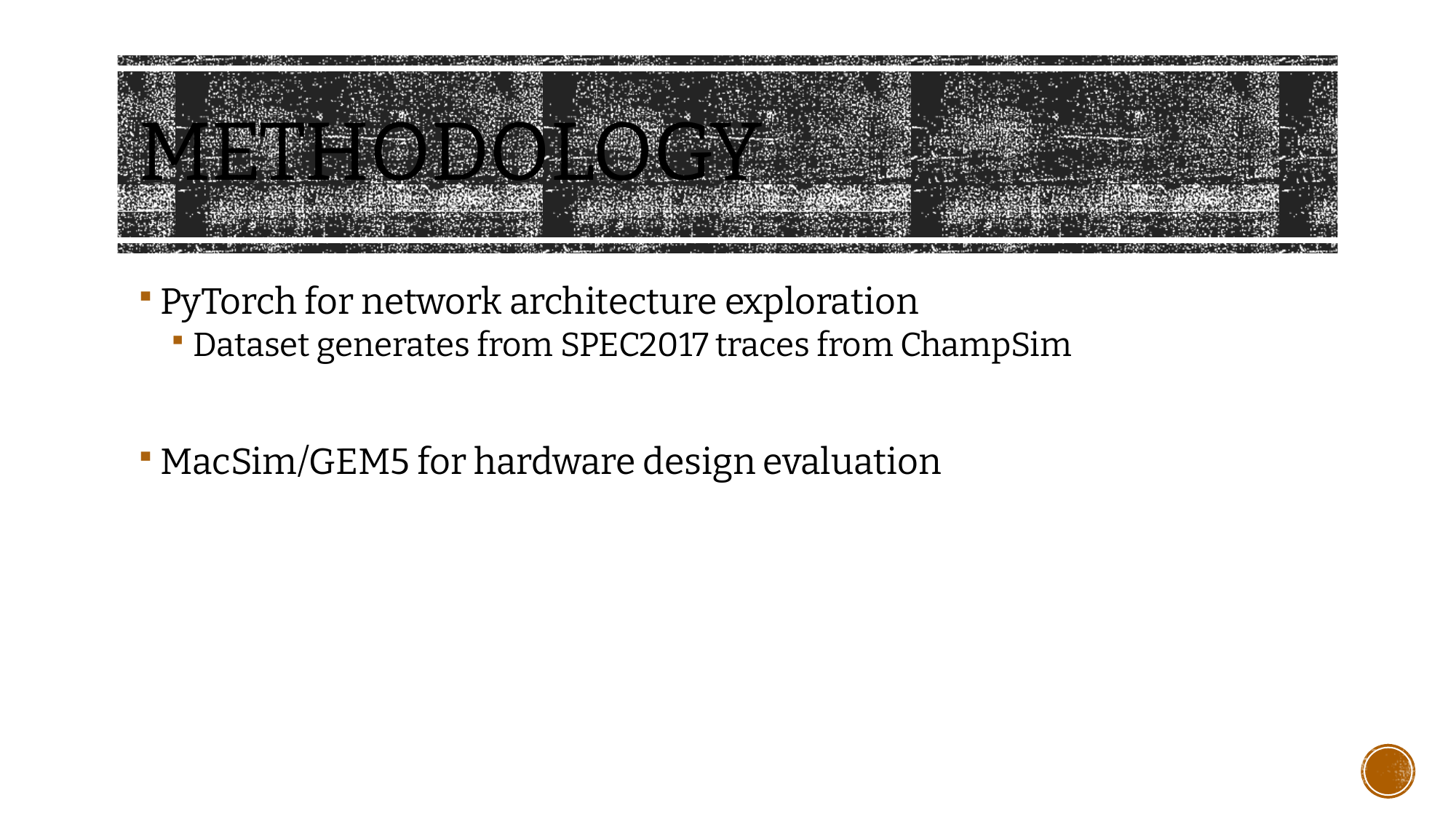

# methodology

PyTorch for network architecture exploration
Dataset generates from SPEC2017 traces from ChampSim

MacSim/GEM5 for hardware design evaluation